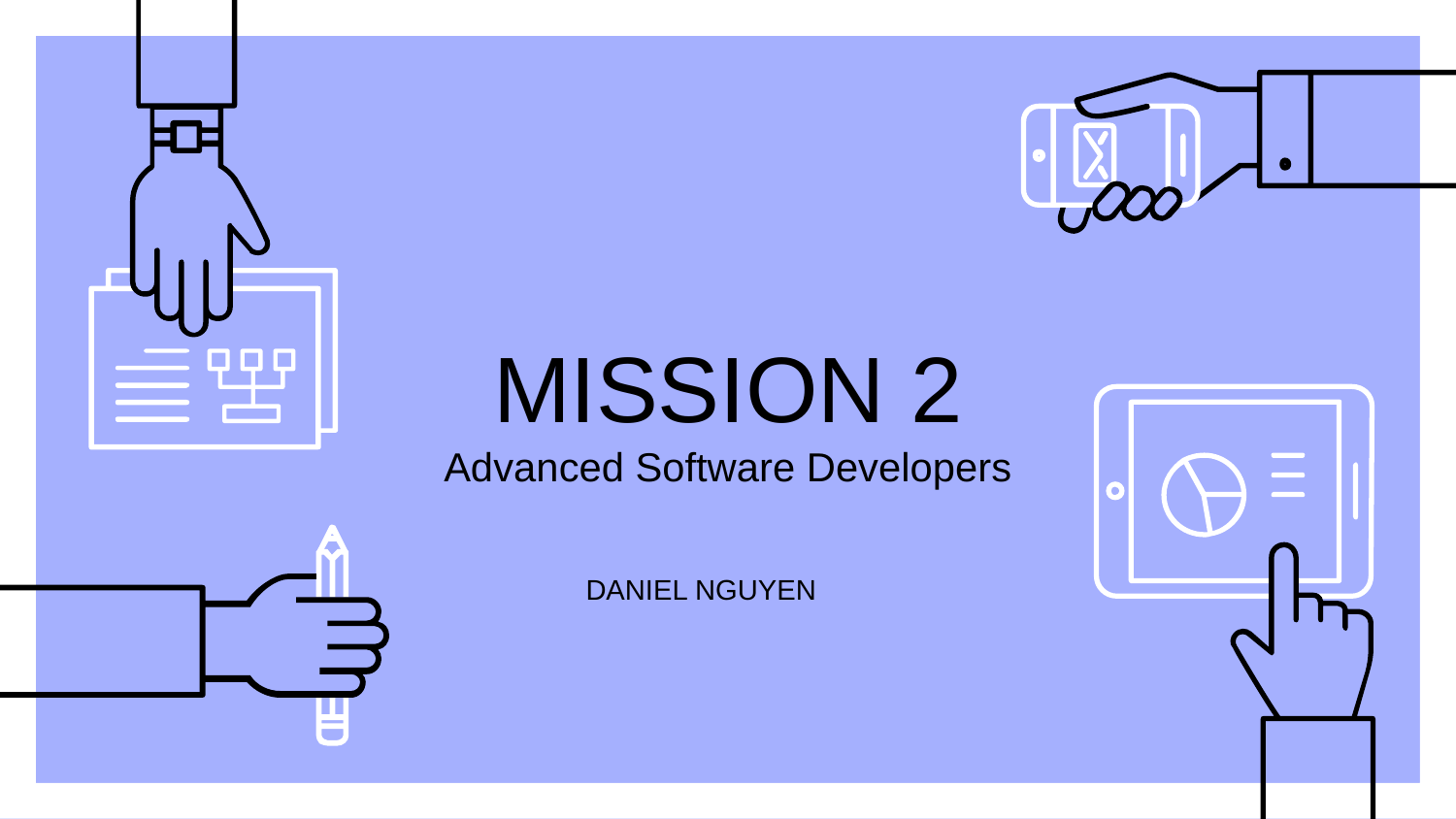

# MISSION 2 Advanced Software Developers
DANIEL NGUYEN